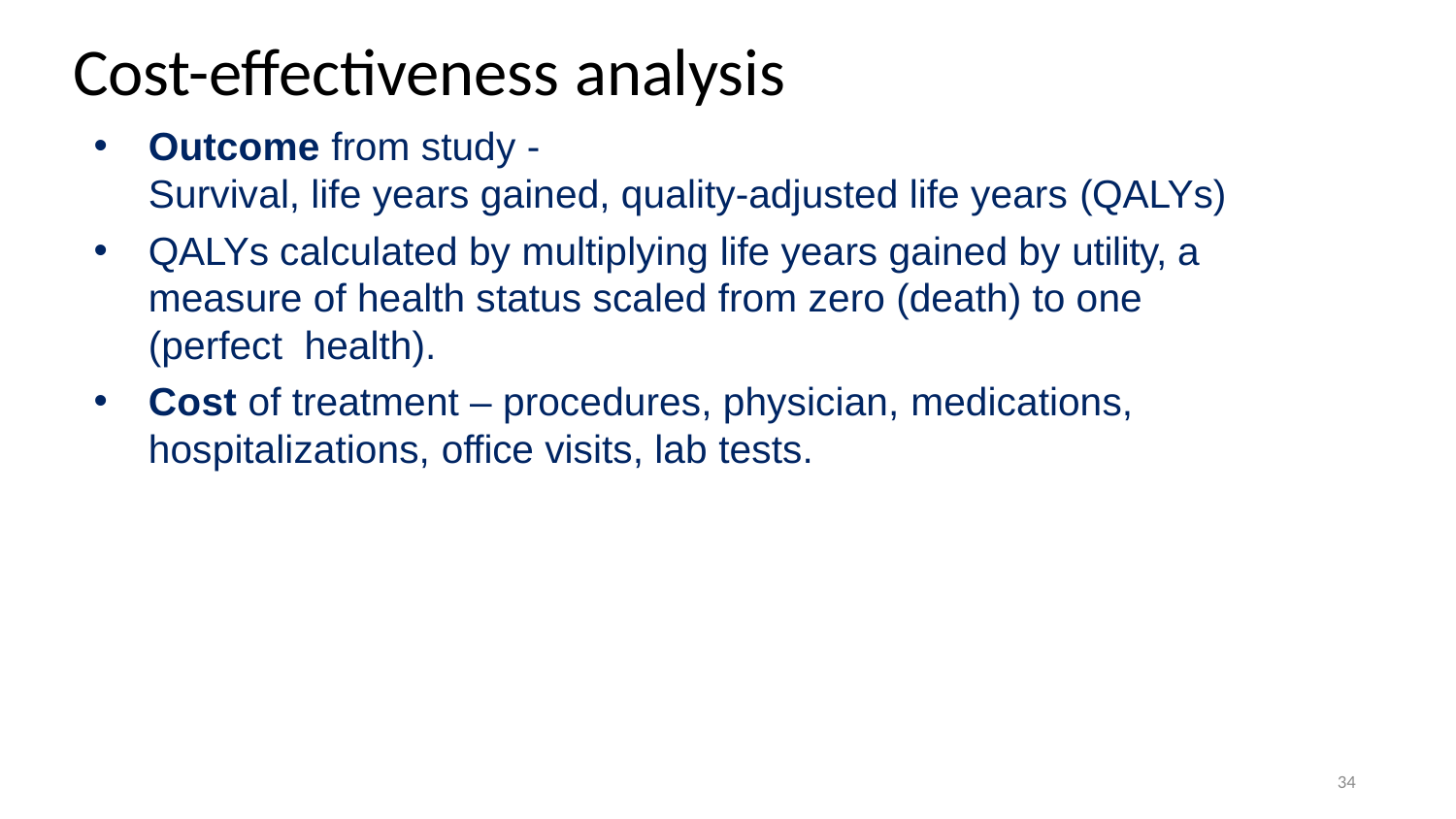

# Cost-effectiveness analysis
Outcome from study -
Survival, life years gained, quality-adjusted life years (QALYs)
QALYs calculated by multiplying life years gained by utility, a  measure of health status scaled from zero (death) to one (perfect  health).
Cost of treatment – procedures, physician, medications,
hospitalizations, office visits, lab tests.
34